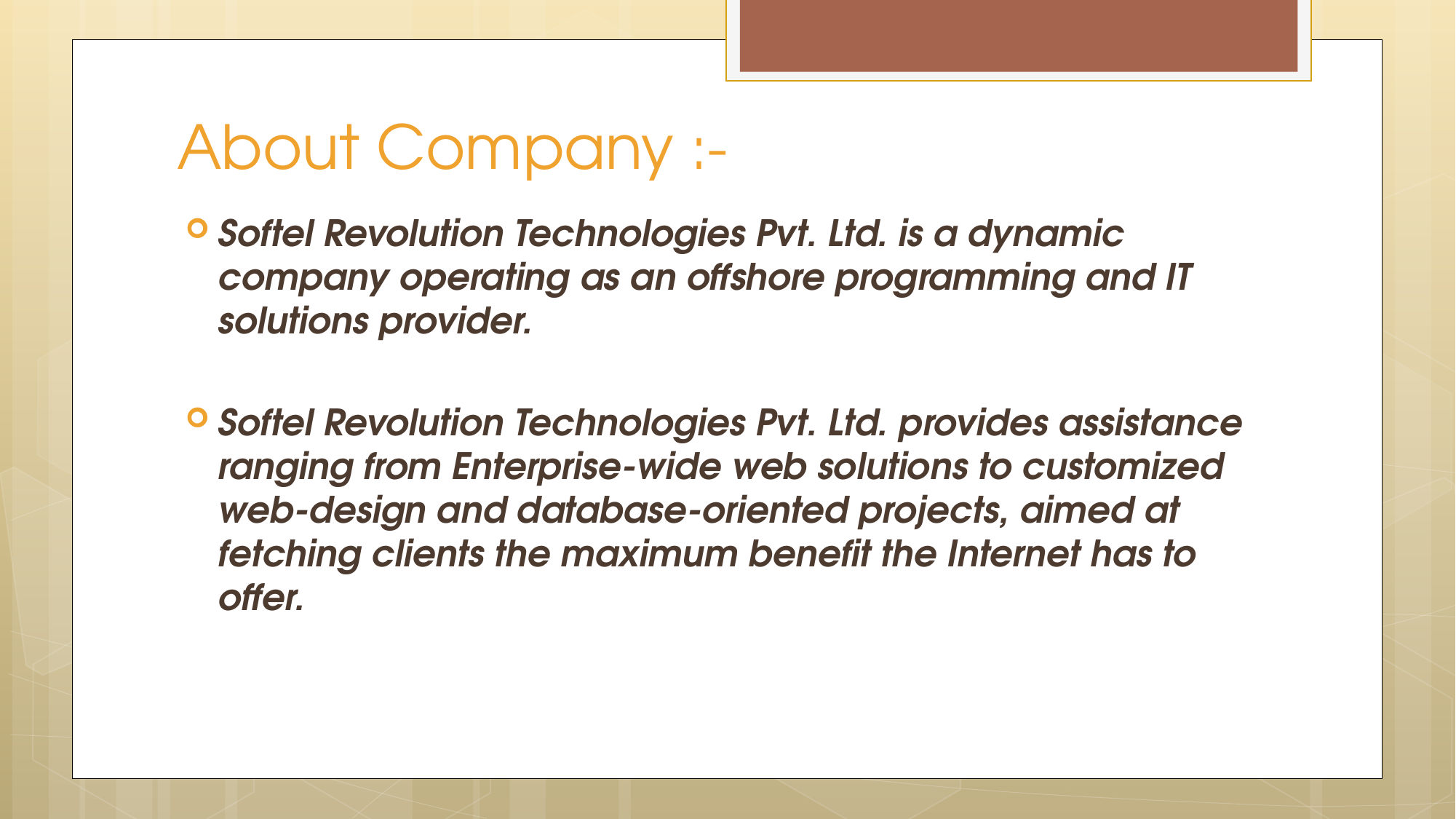

# About Company :-
Softel Revolution Technologies Pvt. Ltd. is a dynamic company operating as an offshore programming and IT solutions provider.

Softel Revolution Technologies Pvt. Ltd. provides assistance ranging from Enterprise-wide web solutions to customized web-design and database-oriented projects, aimed at fetching clients the maximum benefit the Internet has to offer.